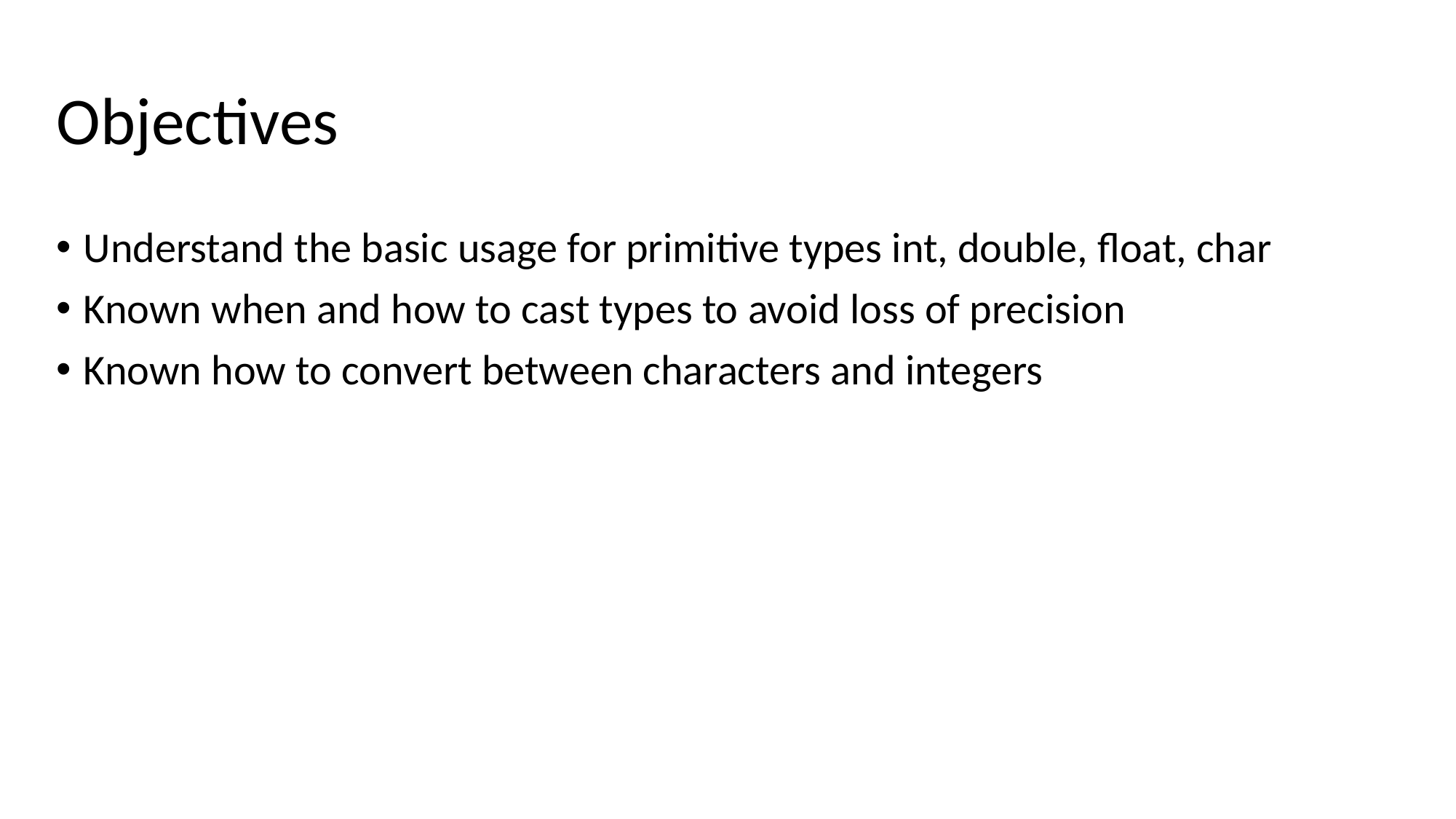

# Objectives
Understand the basic usage for primitive types int, double, float, char
Known when and how to cast types to avoid loss of precision
Known how to convert between characters and integers